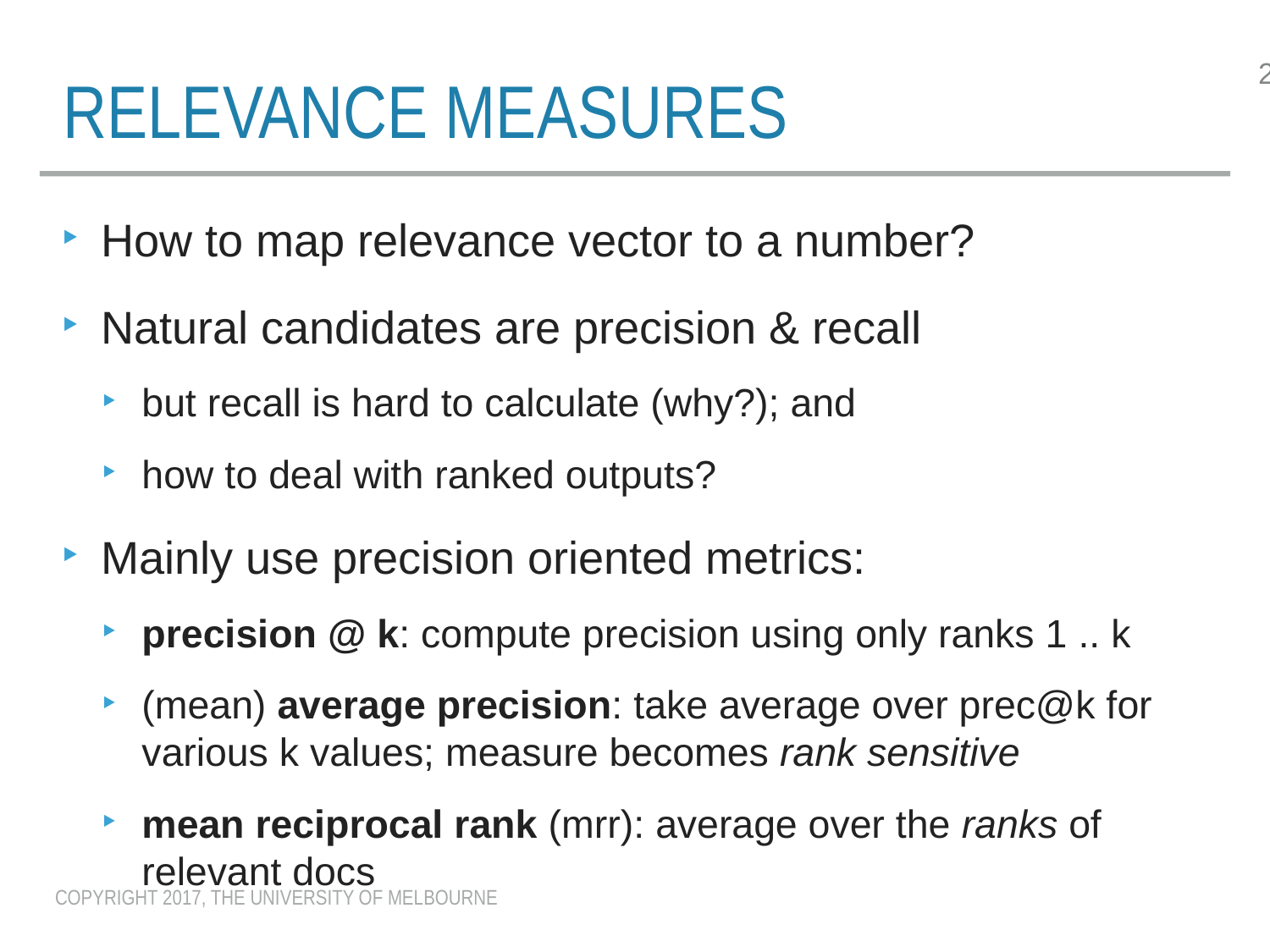

# relevance measures
How to map relevance vector to a number?
Natural candidates are precision & recall
but recall is hard to calculate (why?); and
how to deal with ranked outputs?
Mainly use precision oriented metrics:
precision @ k: compute precision using only ranks 1 .. k
(mean) average precision: take average over prec@k for various k values; measure becomes rank sensitive
mean reciprocal rank (mrr): average over the ranks of relevant docs